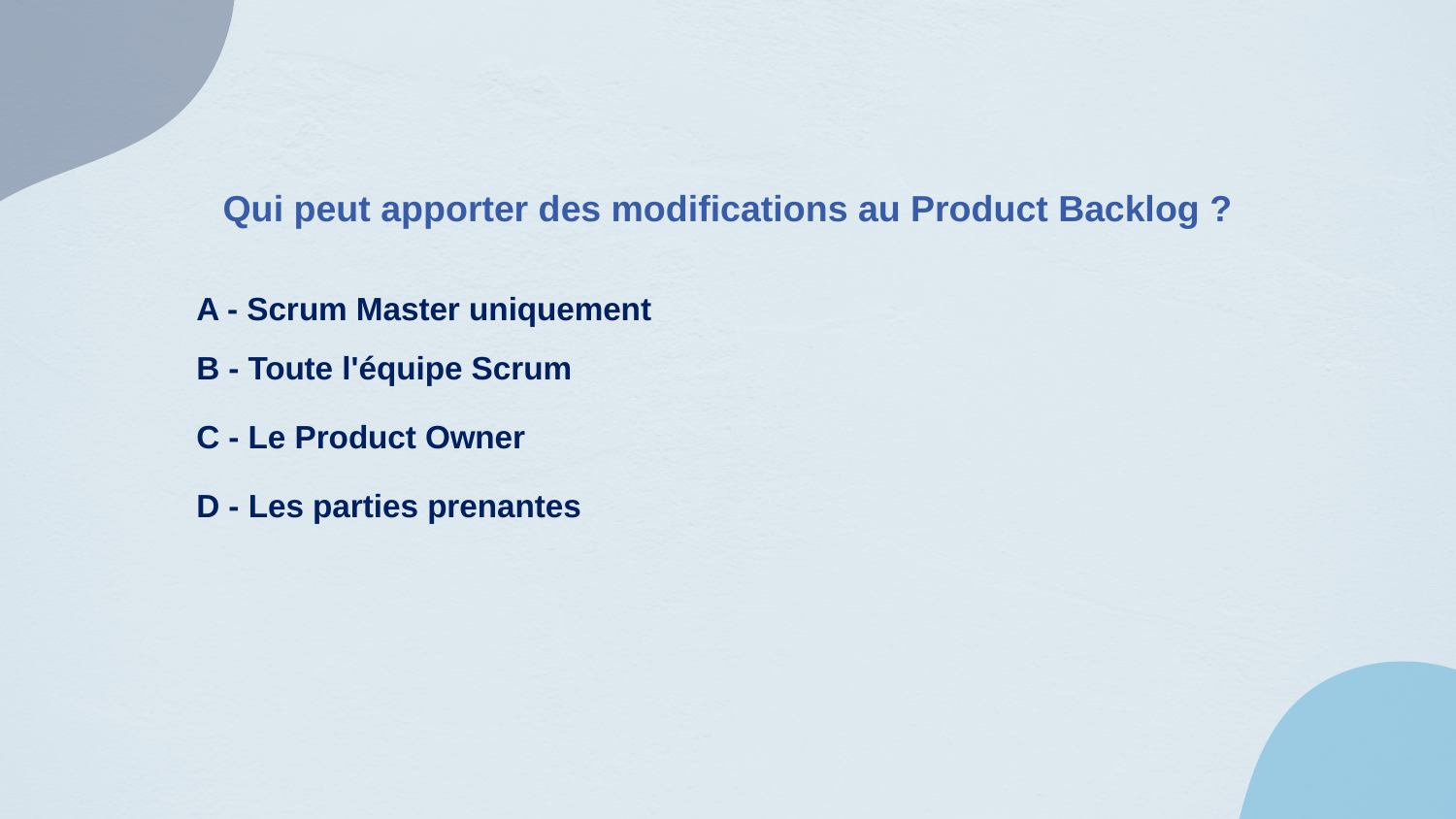

Qui peut apporter des modifications au Product Backlog ?
A - Scrum Master uniquement
B - Toute l'équipe Scrum
C - Le Product Owner
D - Les parties prenantes